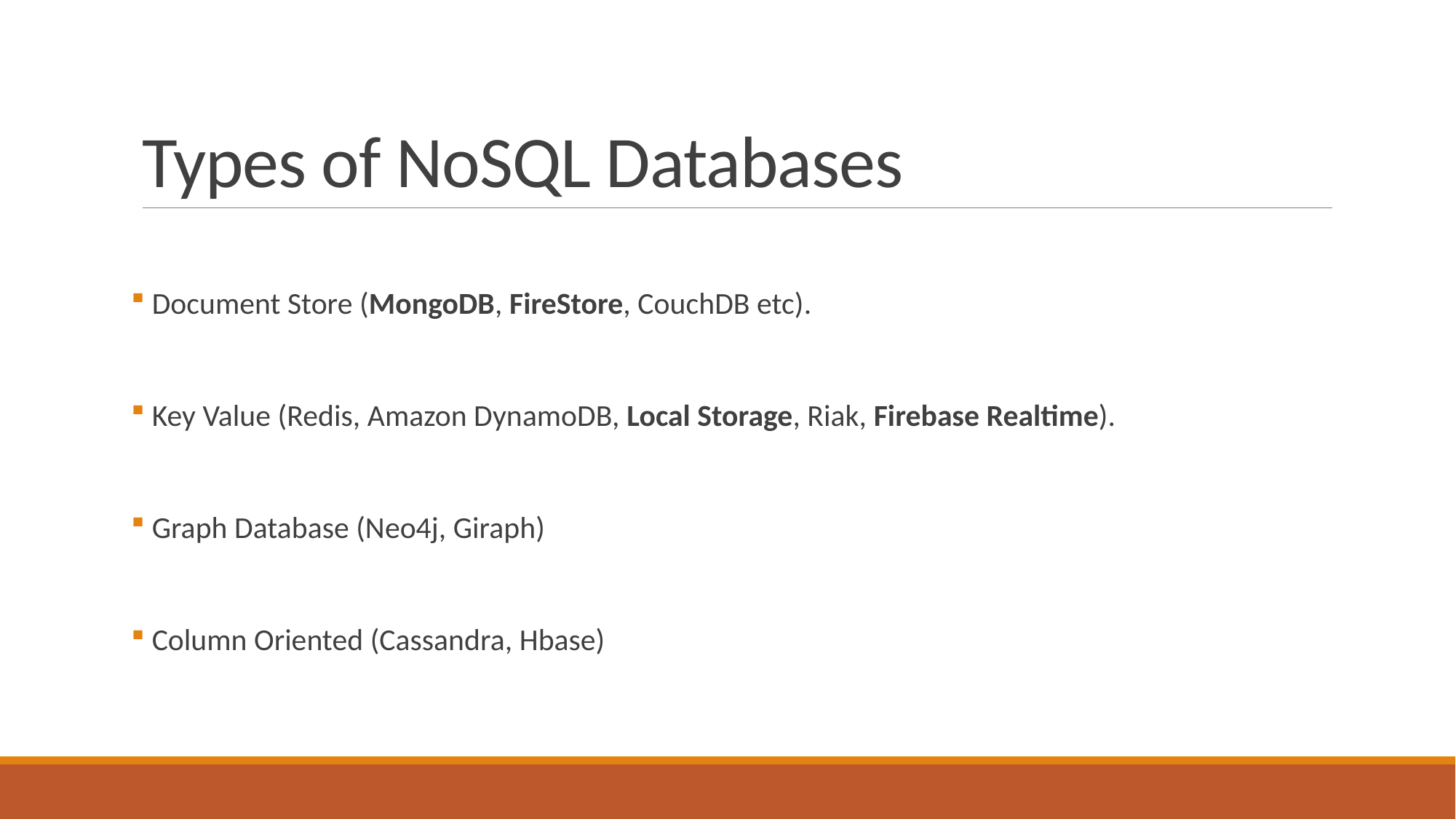

# Types of NoSQL Databases
 Document Store (MongoDB, FireStore, CouchDB etc).
 Key Value (Redis, Amazon DynamoDB, Local Storage, Riak, Firebase Realtime).
 Graph Database (Neo4j, Giraph)
 Column Oriented (Cassandra, Hbase)